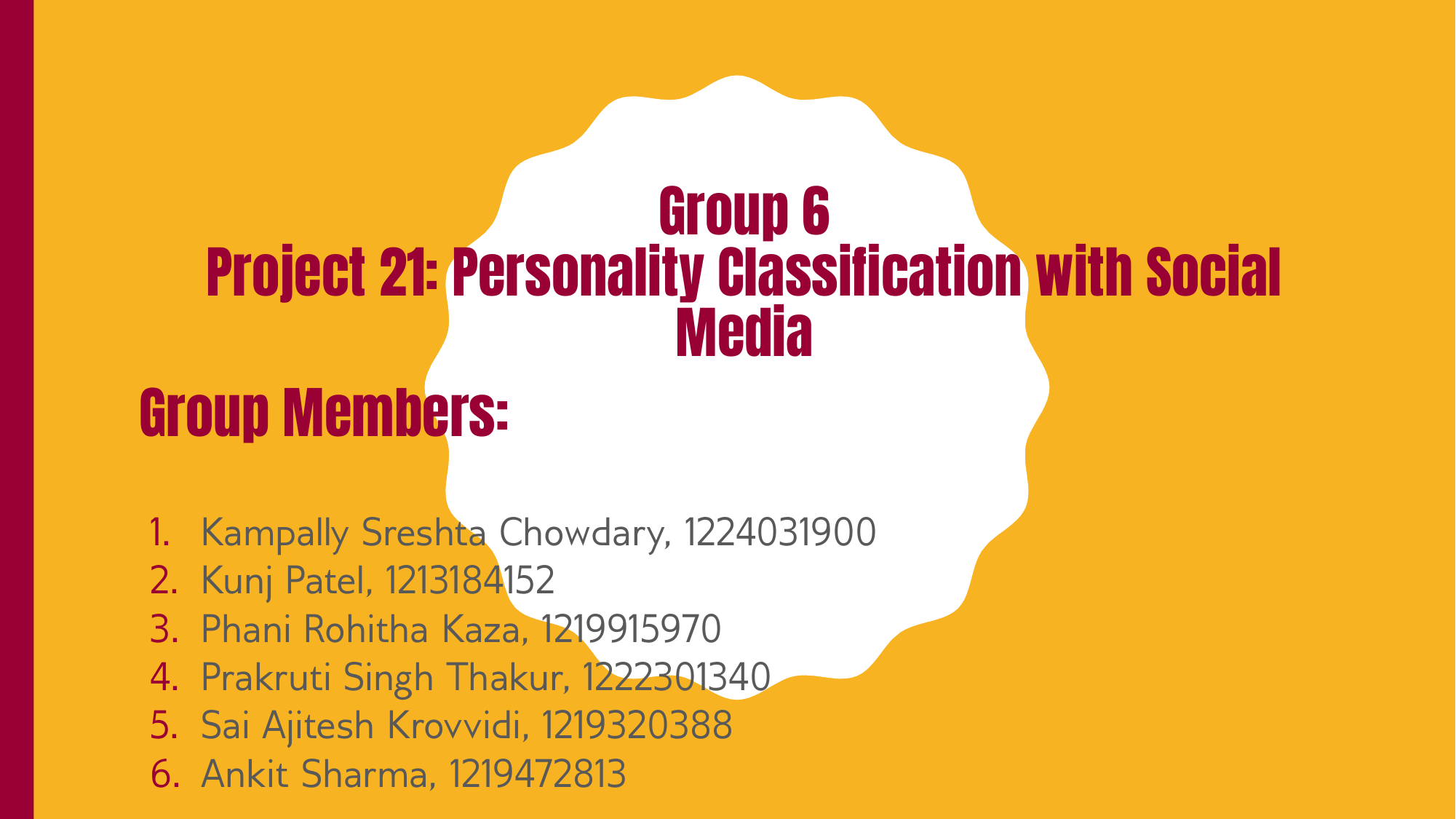

# Group 6
Project 21: Personality Classification with Social Media
Group Members:

Kampally Sreshta Chowdary, 1224031900
Kunj Patel, 1213184152
Phani Rohitha Kaza, 1219915970
Prakruti Singh Thakur, 1222301340
Sai Ajitesh Krovvidi, 1219320388
Ankit Sharma, 1219472813